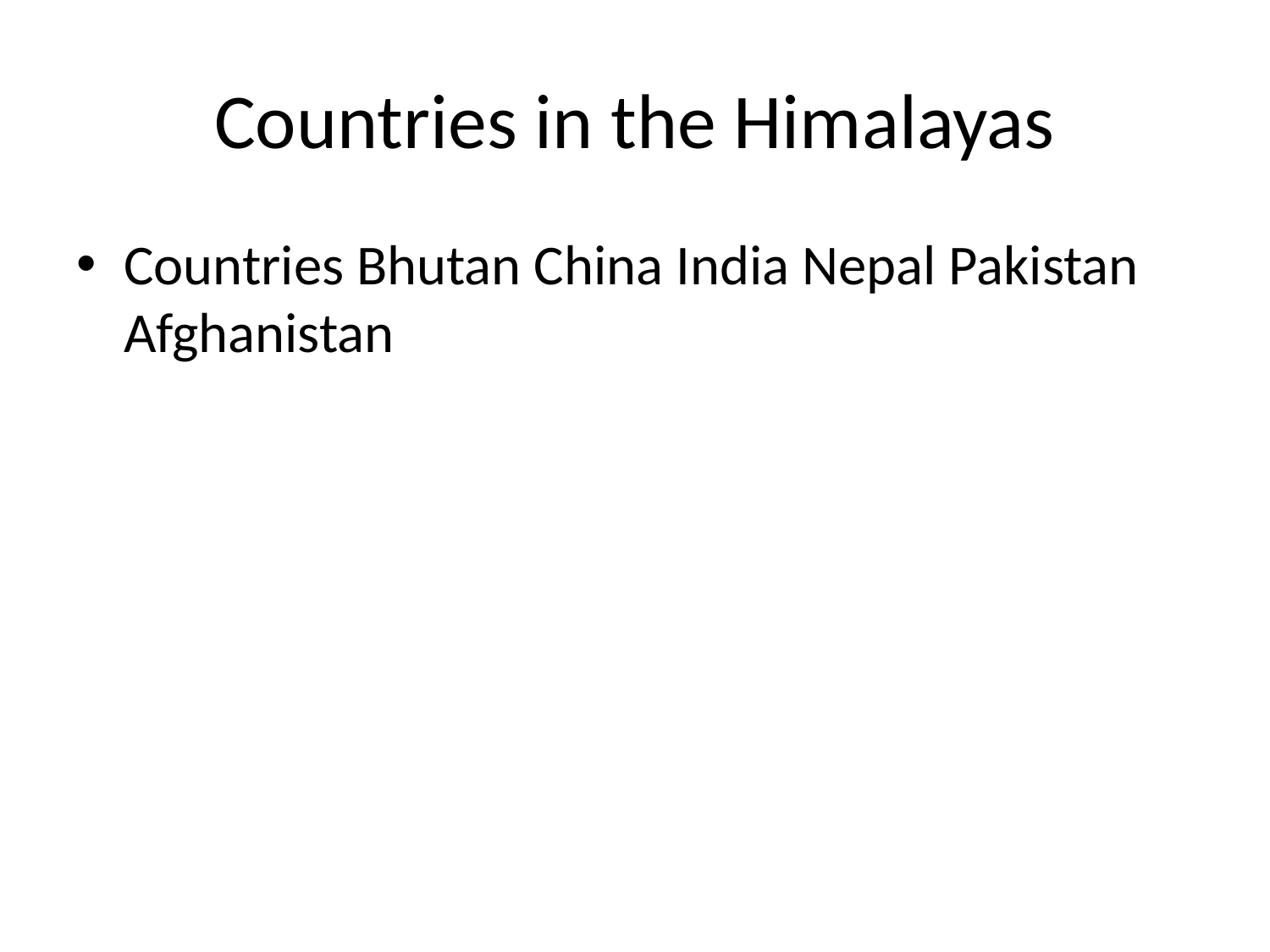

# Countries in the Himalayas
Countries Bhutan China India Nepal Pakistan Afghanistan